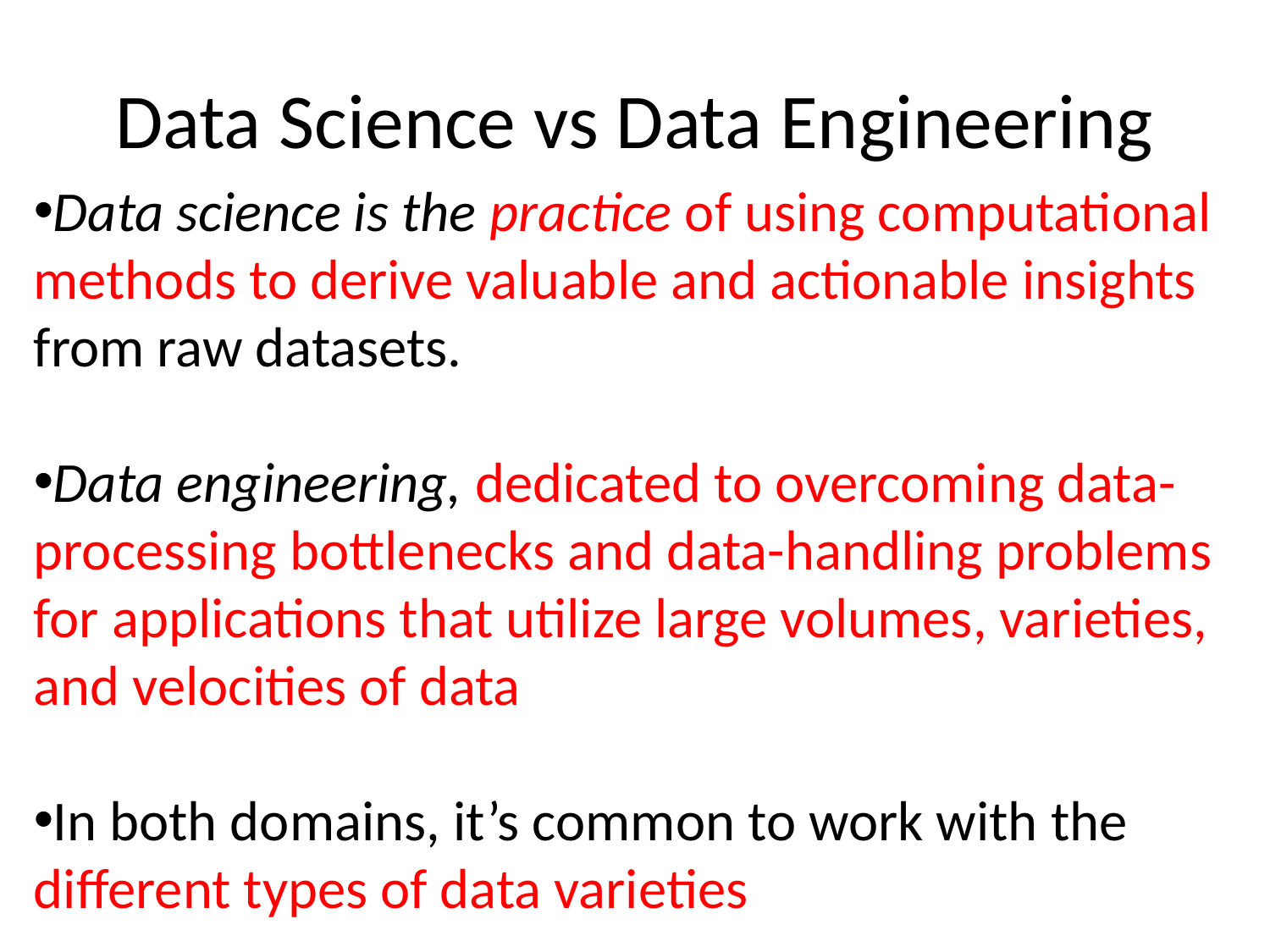

# Data Science vs Data Engineering
Data science is the practice of using computational methods to derive valuable and actionable insights from raw datasets.

Data engineering, dedicated to overcoming data-processing bottlenecks and data-handling problems for applications that utilize large volumes, varieties, and velocities of data

In both domains, it’s common to work with the  different types of data varieties
Hands-On Machine Learning with Scikit-Learn and TensorFlow by Aurélien Géron